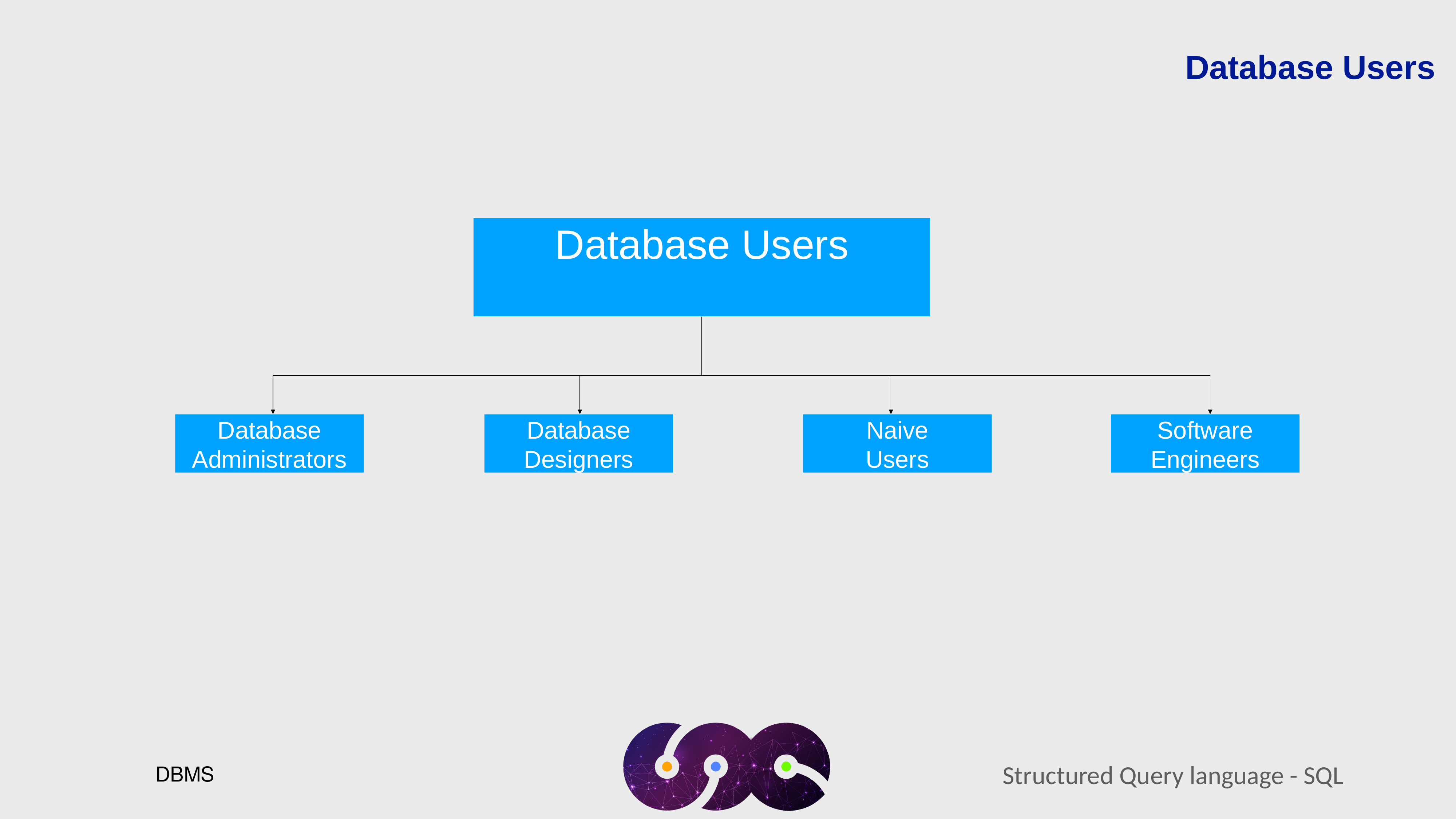

Database Users

Database Users

Naive
Users
Software Engineers
Database Designers
Database Administrators

Structured Query language - SQL